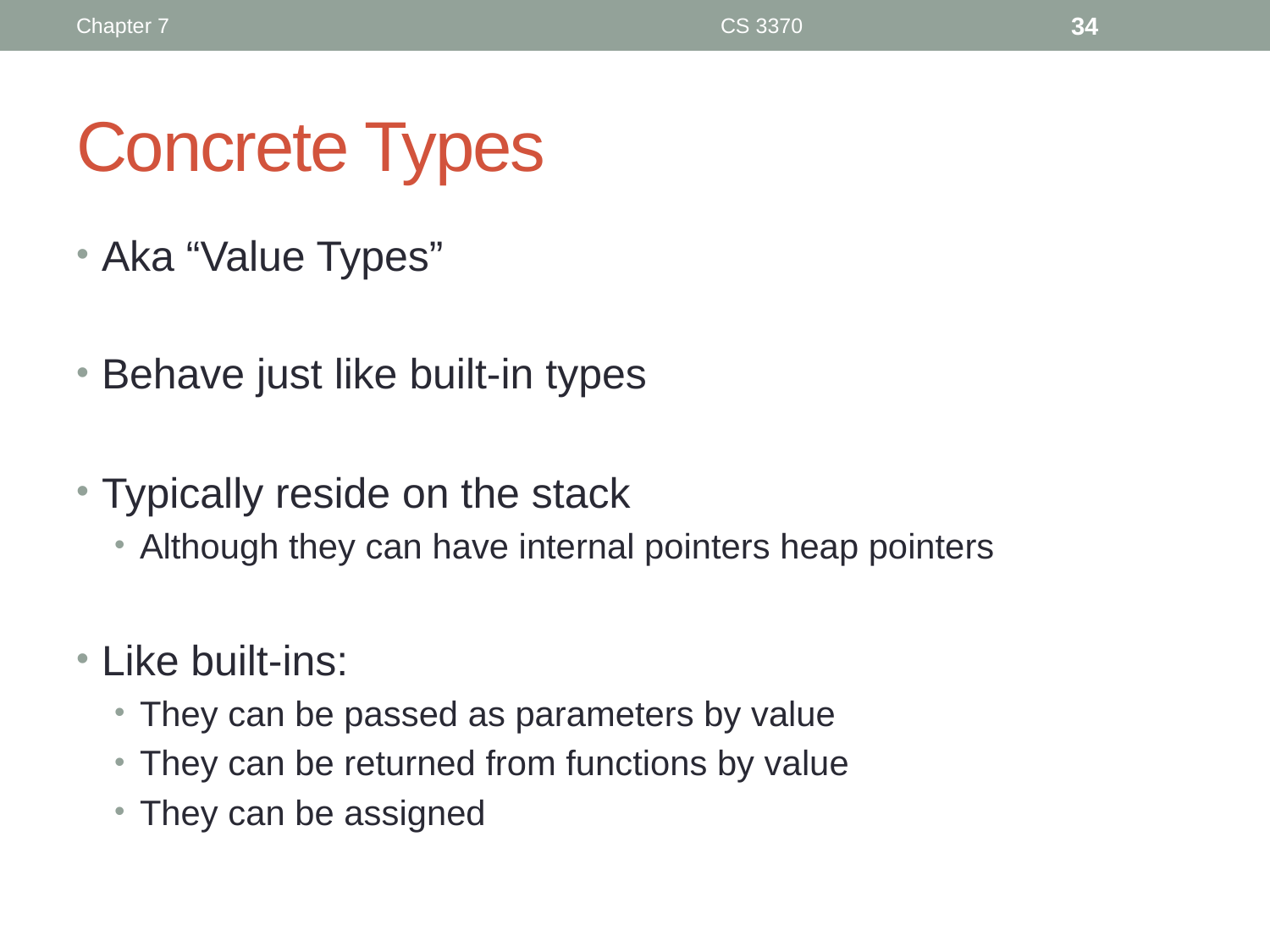

Chapter 7
CS 3370
34
# Concrete Types
Aka “Value Types”

Behave just like built-in types

Typically reside on the stack
Although they can have internal pointers heap pointers

Like built-ins:
They can be passed as parameters by value
They can be returned from functions by value
They can be assigned